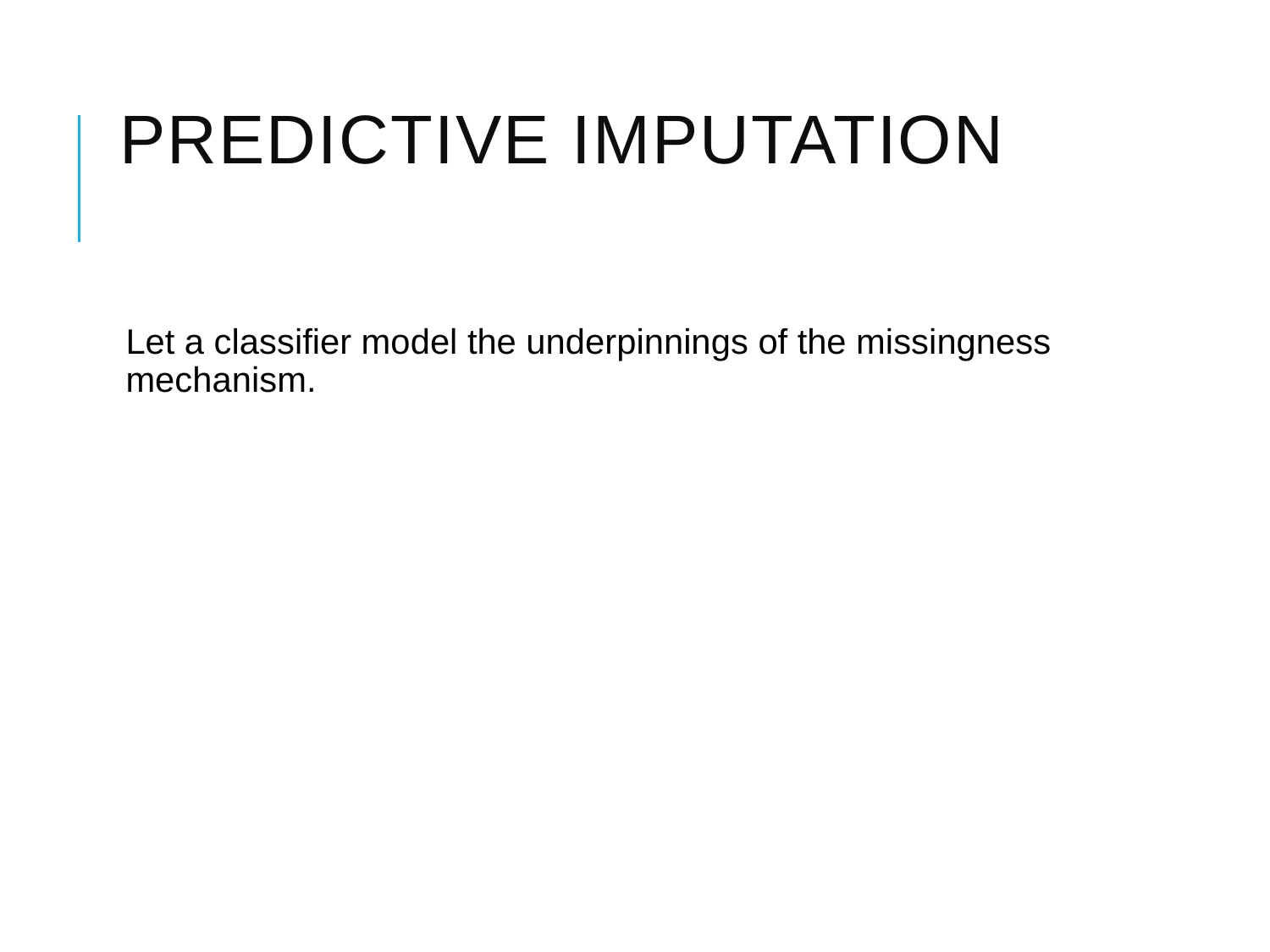

# Predictive Imputation
Let a classifier model the underpinnings of the missingness mechanism.